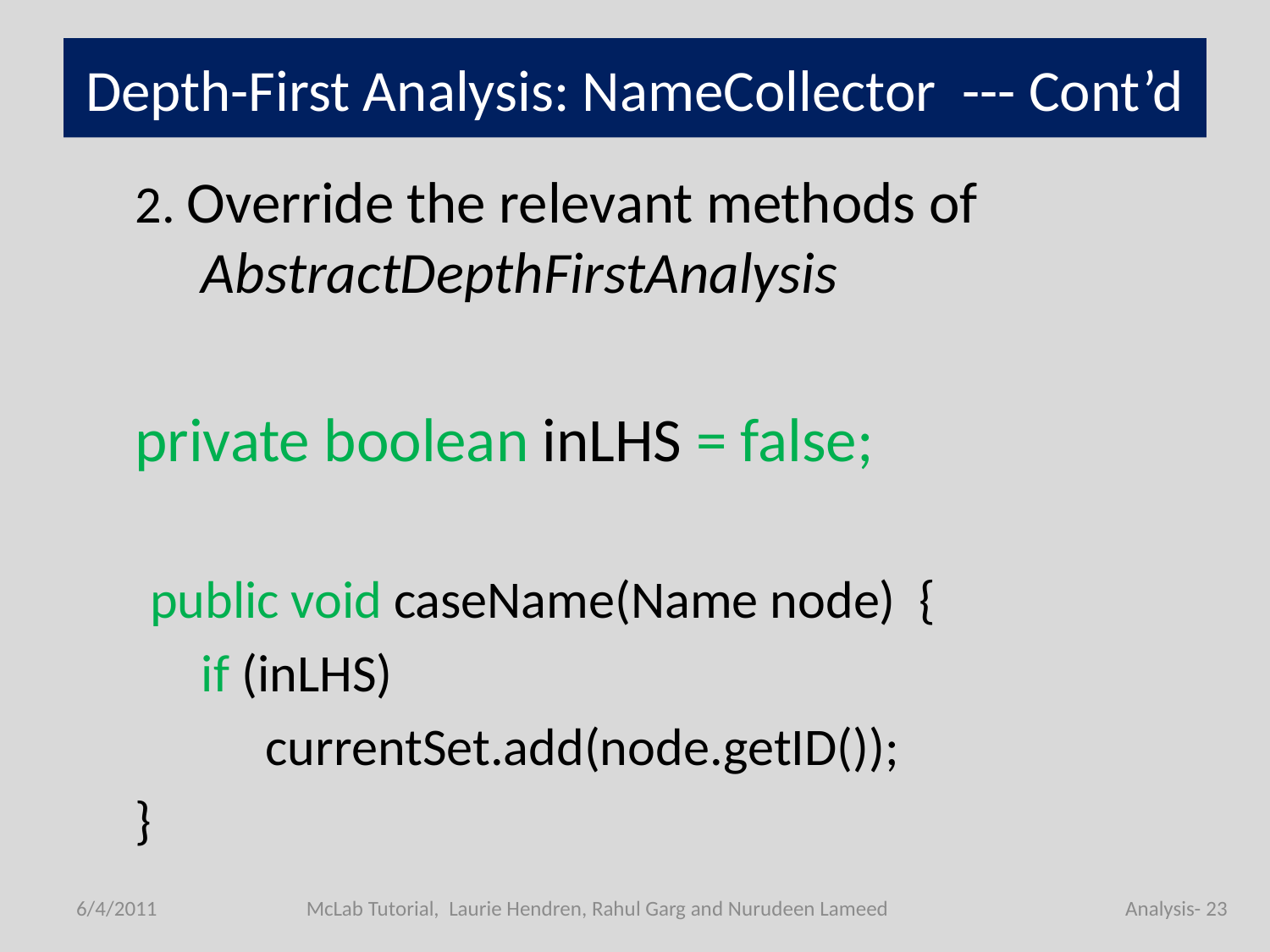

# Depth-First Analysis: NameCollector  --- Cont’d
2. Override the relevant methods of AbstractDepthFirstAnalysis

private boolean inLHS = false;

	public void caseName(Name node)  {
	if (inLHS)
           currentSet.add(node.getID());
}

6/4/2011
McLab Tutorial,  Laurie Hendren, Rahul Garg and Nurudeen Lameed
Analysis- 23